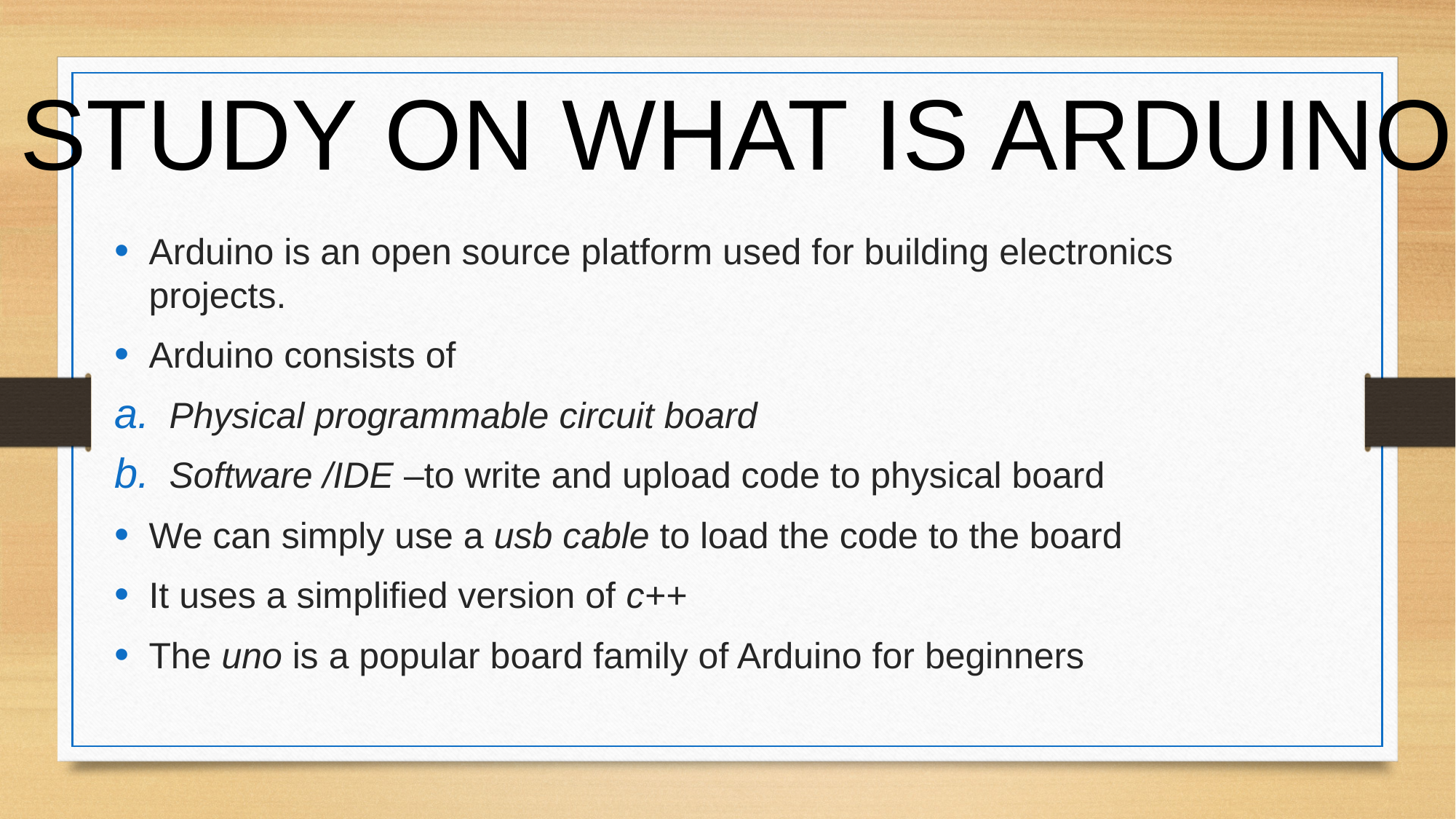

STUDY ON WHAT IS ARDUINO
Arduino is an open source platform used for building electronics projects.
Arduino consists of
Physical programmable circuit board
Software /IDE –to write and upload code to physical board
We can simply use a usb cable to load the code to the board
It uses a simplified version of c++
The uno is a popular board family of Arduino for beginners

#